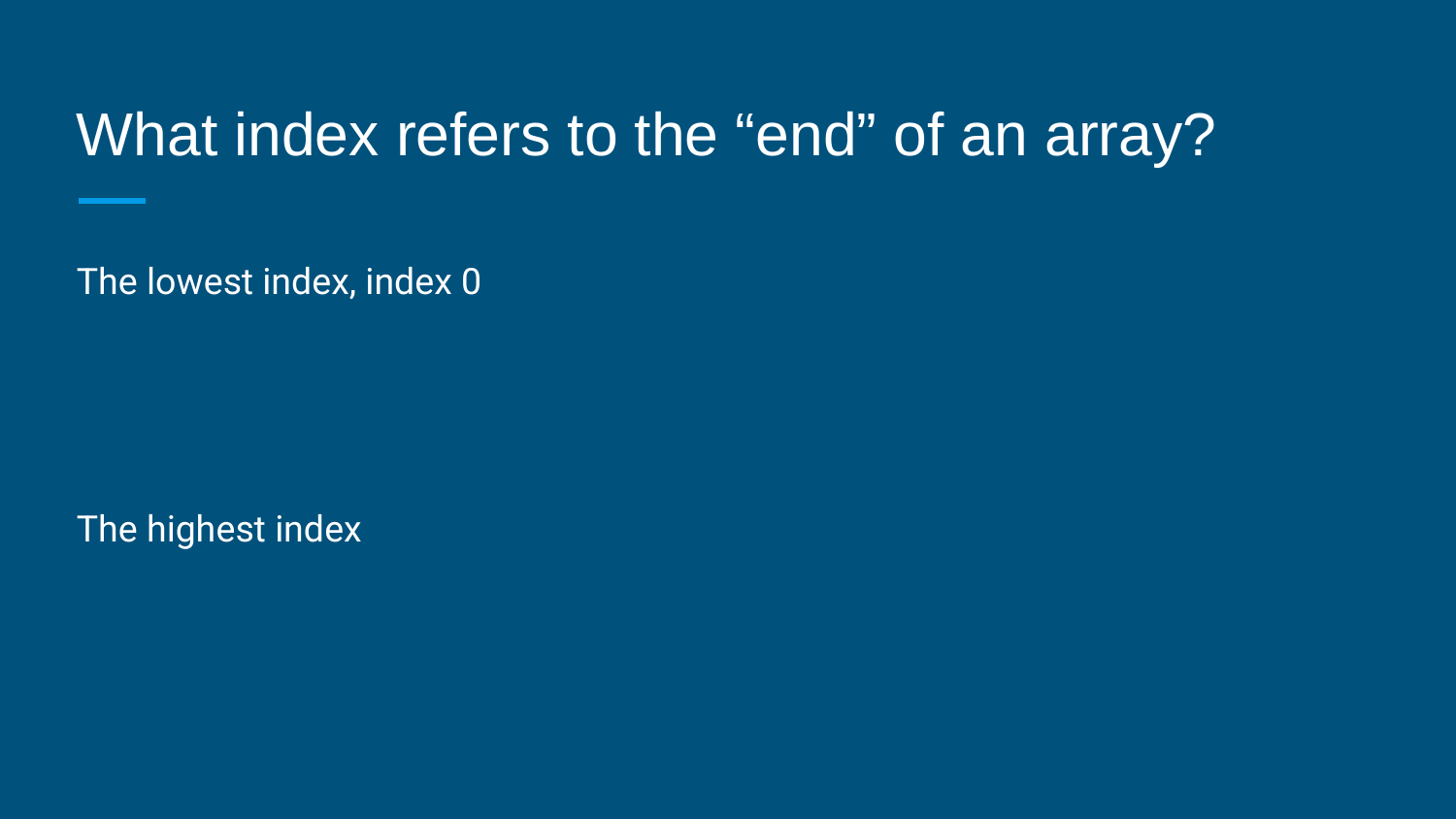

# What index refers to the “end” of an array?
The lowest index, index 0

The highest index